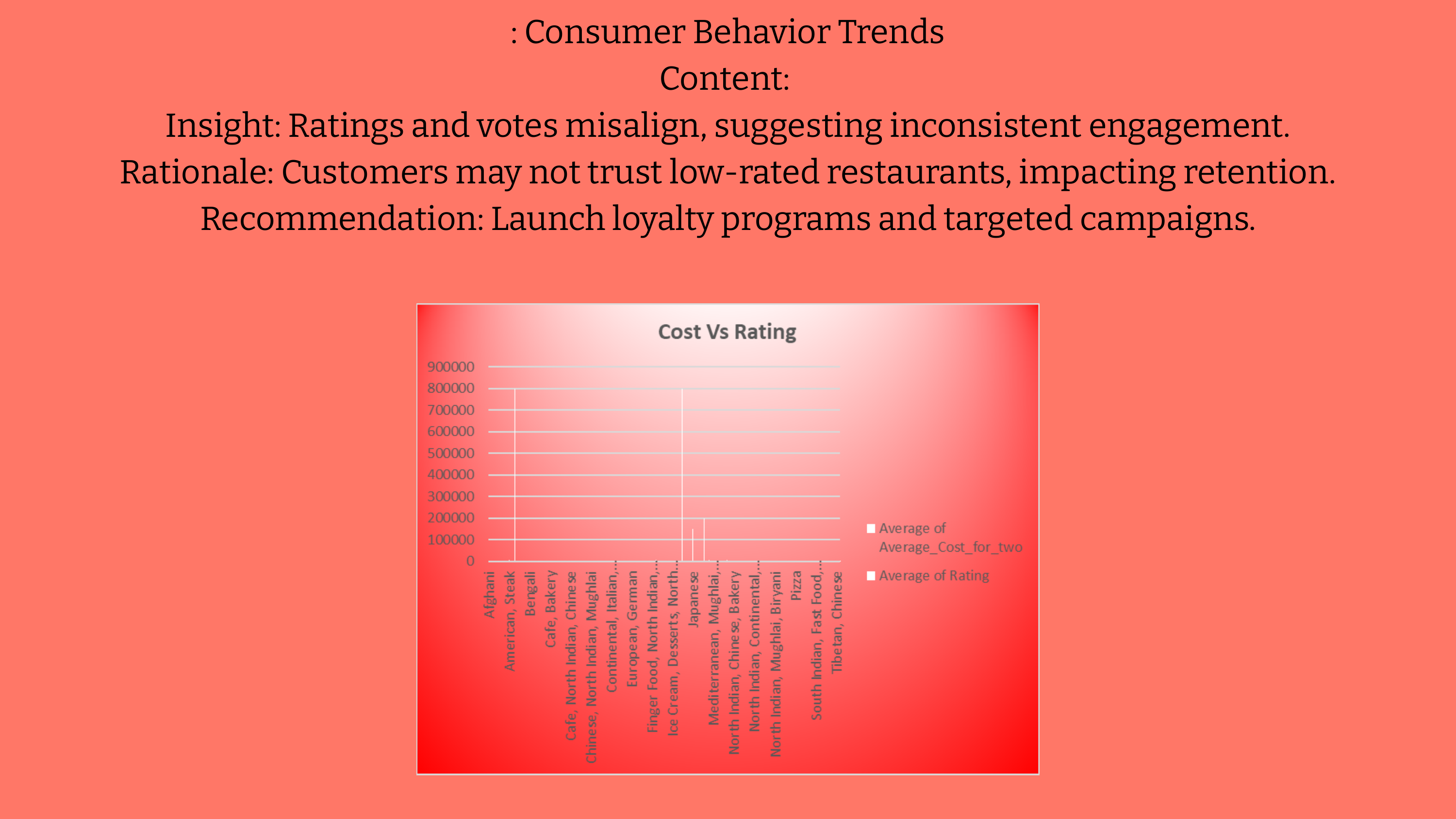

: Consumer Behavior Trends
Content:
Insight: Ratings and votes misalign, suggesting inconsistent engagement.
Rationale: Customers may not trust low-rated restaurants, impacting retention.
Recommendation: Launch loyalty programs and targeted campaigns.